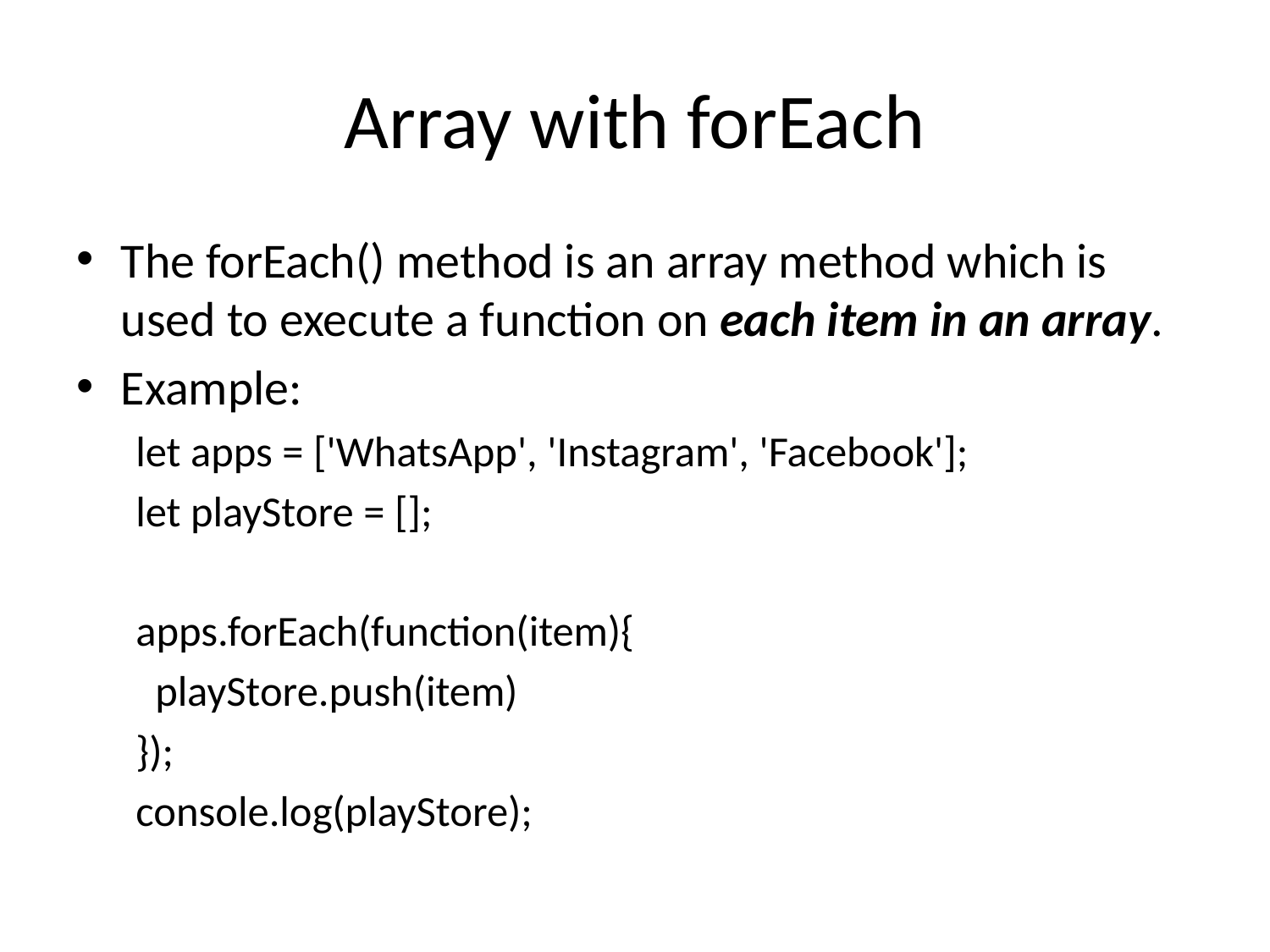

# Array with forEach
The forEach() method is an array method which is used to execute a function on each item in an array.
Example:
let apps = ['WhatsApp', 'Instagram', 'Facebook'];
let playStore = [];

apps.forEach(function(item){
  playStore.push(item)
});
console.log(playStore);